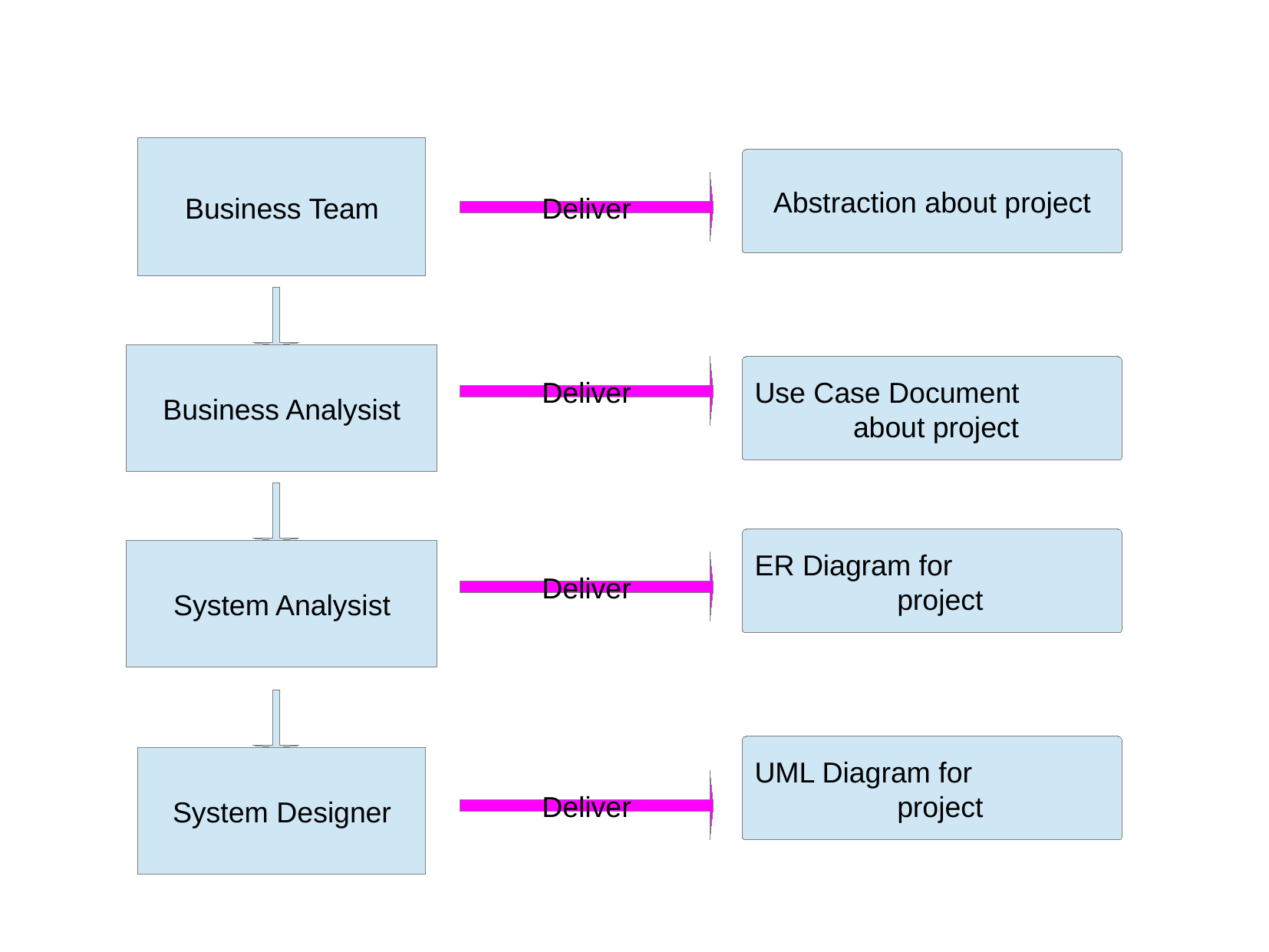

Business Team
Abstraction about project
Deliver

Business Analysist
Deliver
Use Case Document
 about project

ER Diagram for
  project
System Analysist
Deliver

UML Diagram for
  project
System Designer
Deliver